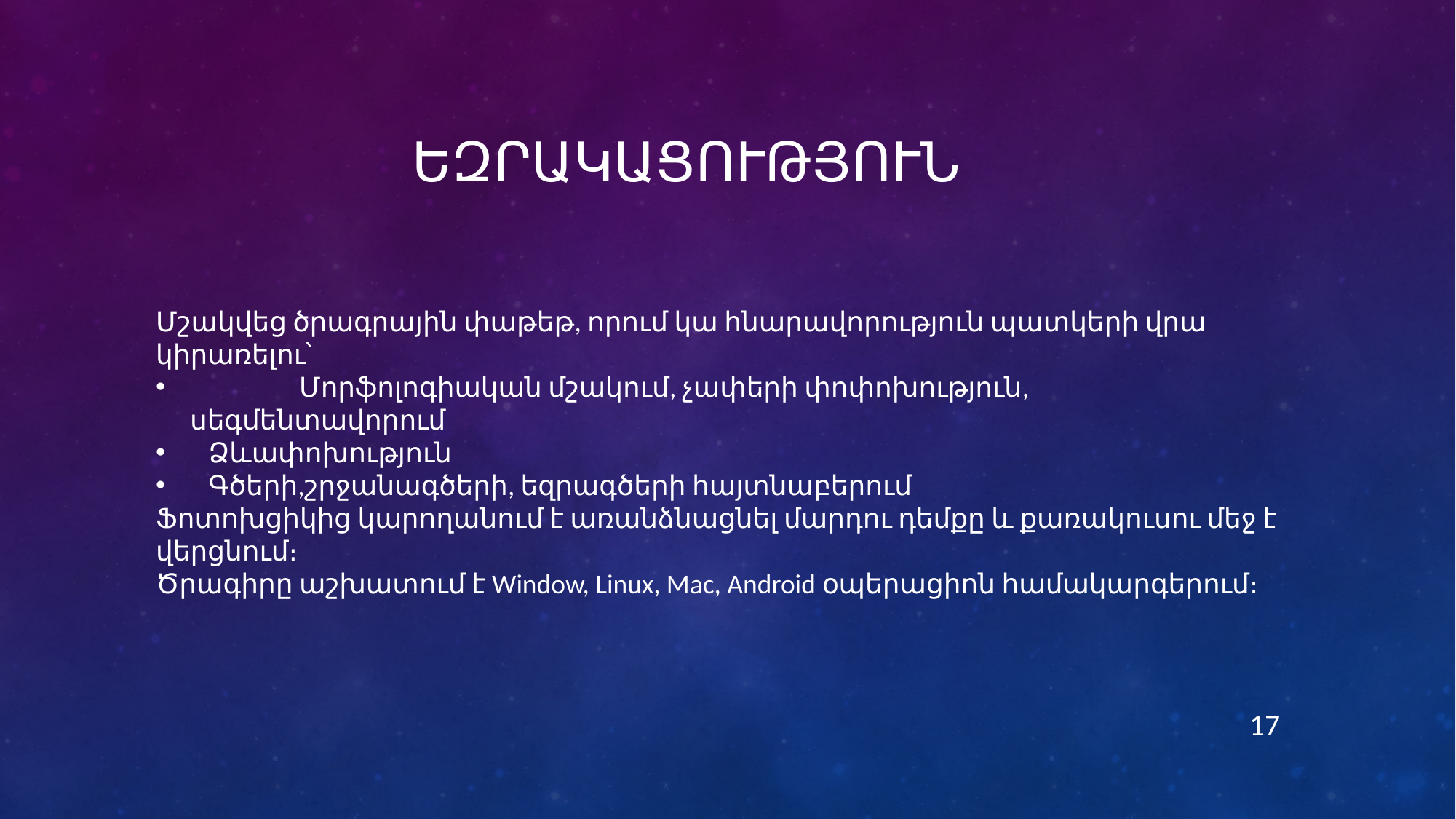

# Եզրակացություն
Մշակվեց ծրագրային փաթեթ, որում կա հնարավորություն պատկերի վրա կիրառելու՝
 	Մորֆոլոգիական մշակում, չափերի փոփոխություն, սեգմենտավորում
   Ձևափոխություն
   Գծերի,շրջանագծերի, եզրագծերի հայտնաբերում
Ֆոտոխցիկից կարողանում է առանձնացնել մարդու դեմքը և քառակուսու մեջ է վերցնում։
Ծրագիրը աշխատում է Window, Linux, Mac, Android օպերացիոն համակարգերում։

17